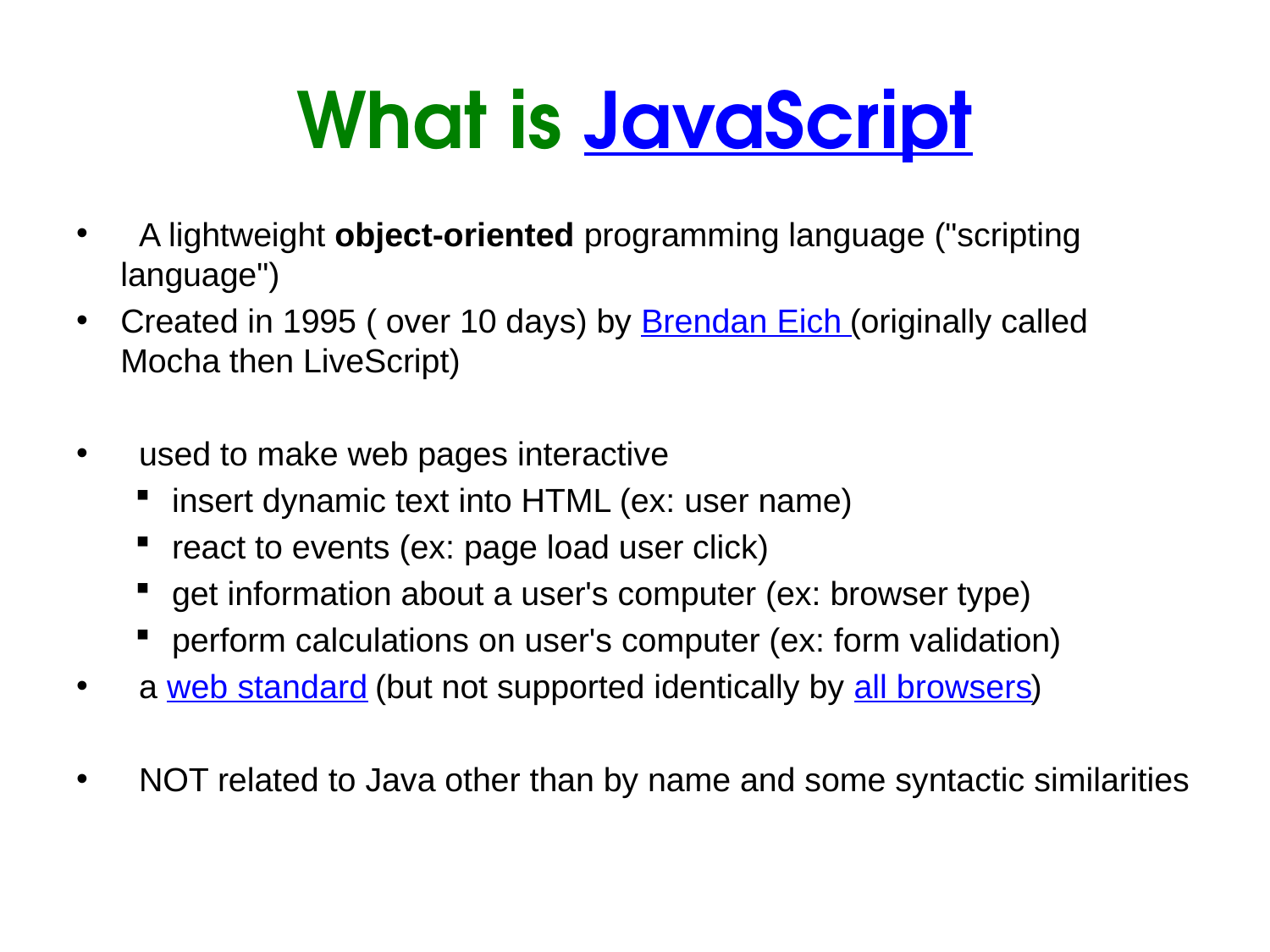

# What is JavaScript

  A lightweight object-oriented programming language ("scripting language")
Created in 1995 ( over 10 days) by Brendan Eich (originally called Mocha then LiveScript)

  used to make web pages interactive
insert dynamic text into HTML (ex: user name)
react to events (ex: page load user click)
get information about a user's computer (ex: browser type)
perform calculations on user's computer (ex: form validation)
  a web standard (but not supported identically by all browsers)

  NOT related to Java other than by name and some syntactic similarities